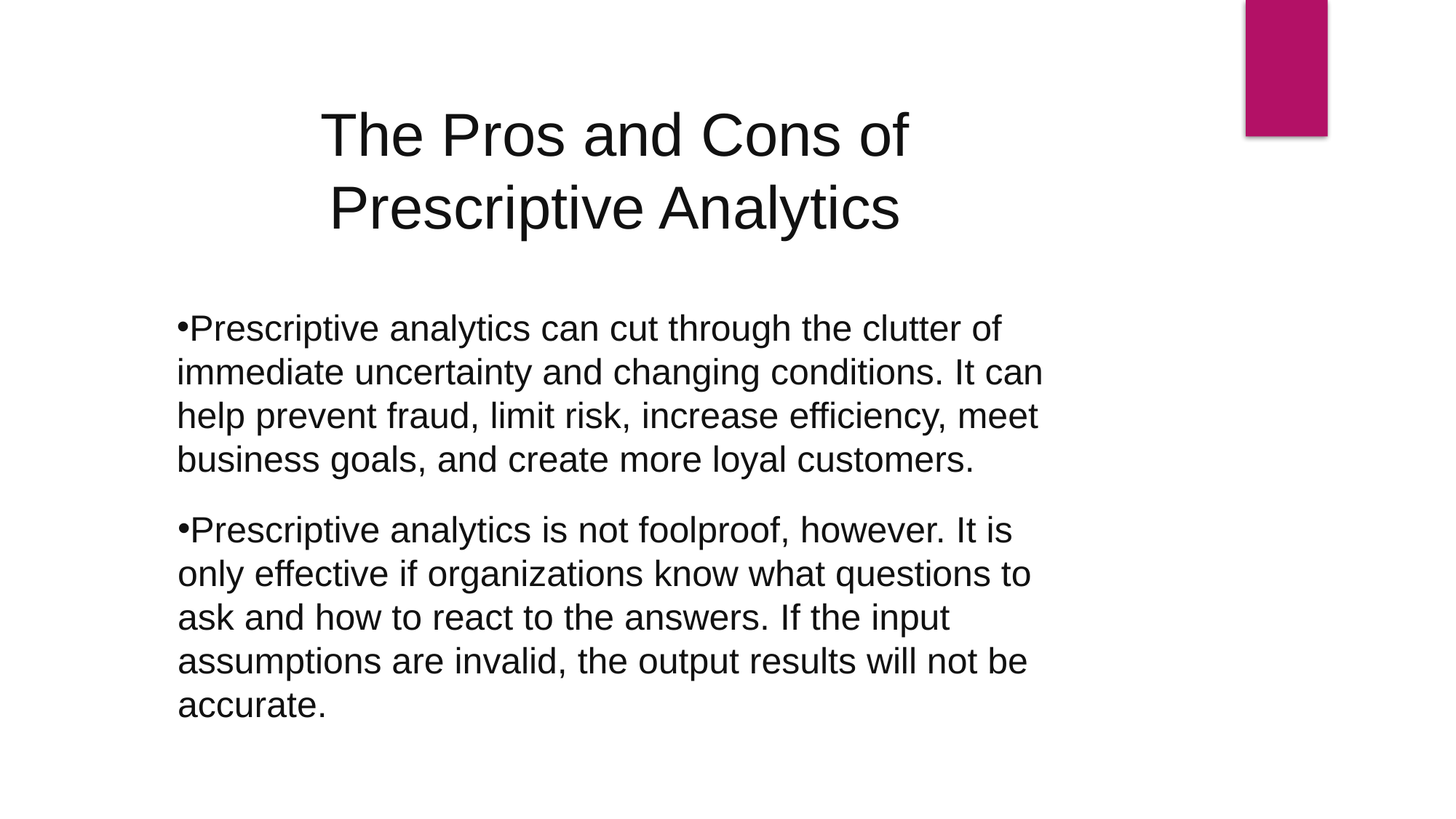

The Pros and Cons of Prescriptive Analytics
Prescriptive analytics can cut through the clutter of immediate uncertainty and changing conditions. It can help prevent fraud, limit risk, increase efficiency, meet business goals, and create more loyal customers.
Prescriptive analytics is not foolproof, however. It is only effective if organizations know what questions to ask and how to react to the answers. If the input assumptions are invalid, the output results will not be accurate.